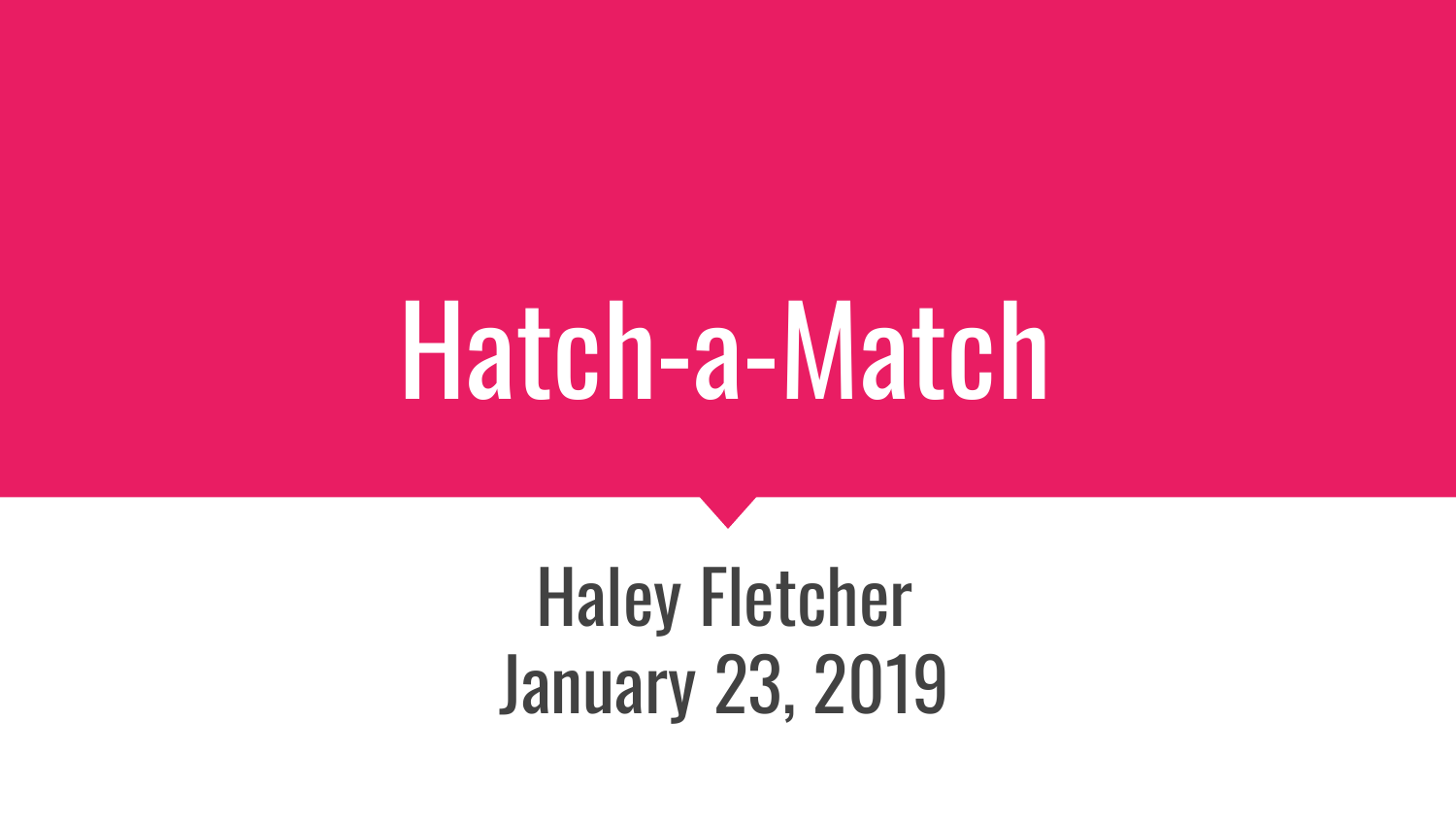

# Hatch-a-Match
Haley Fletcher
January 23, 2019